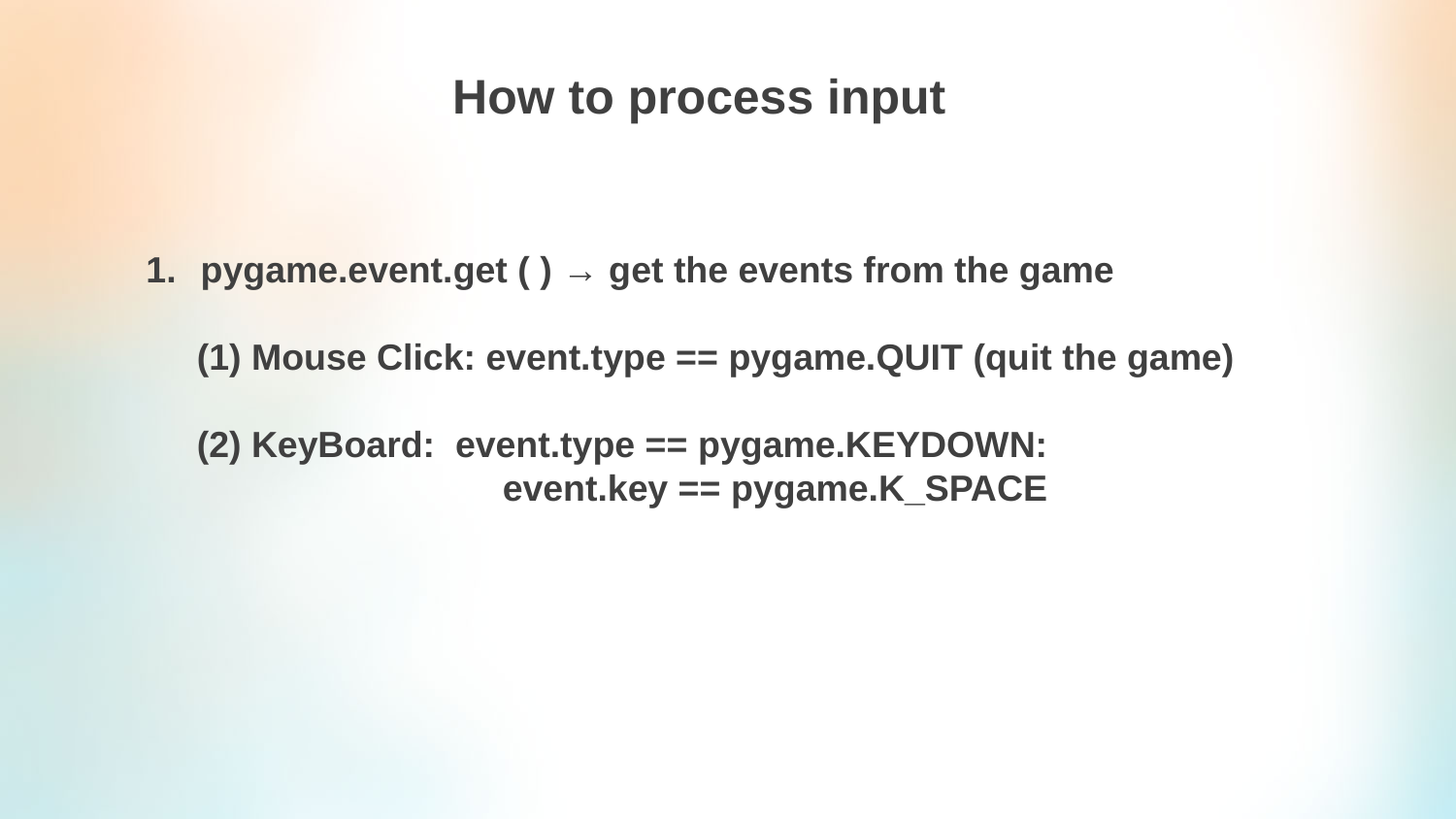

How to process input
pygame.event.get ( ) → get the events from the game

     (1) Mouse Click: event.type == pygame.QUIT (quit the game)

     (2) KeyBoard:  event.type == pygame.KEYDOWN:
                                   event.key == pygame.K_SPACE